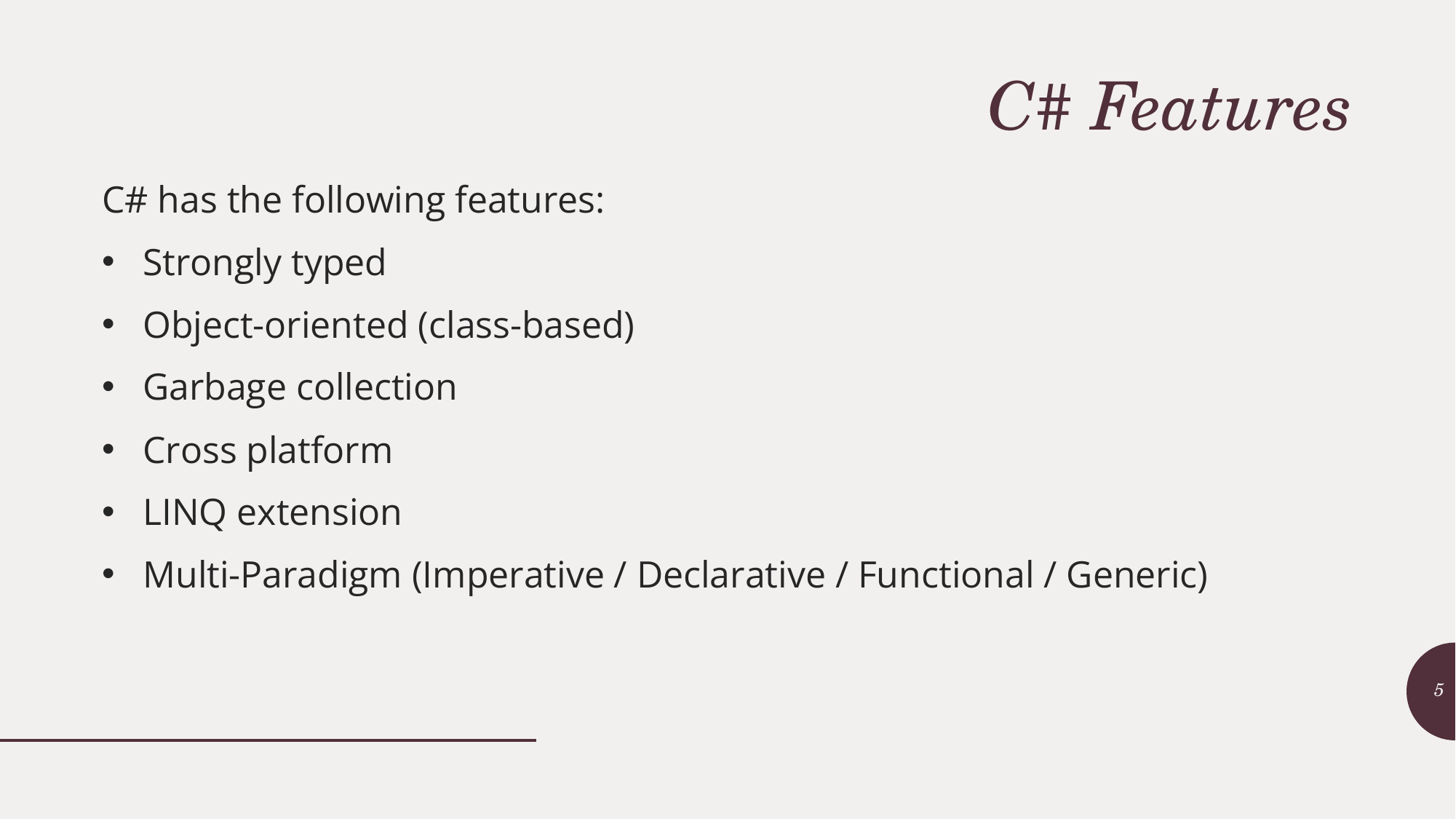

# C# Features
C# has the following features:
Strongly typed
Object-oriented (class-based)
Garbage collection
Cross platform
LINQ extension
Multi-Paradigm (Imperative / Declarative / Functional / Generic)

5